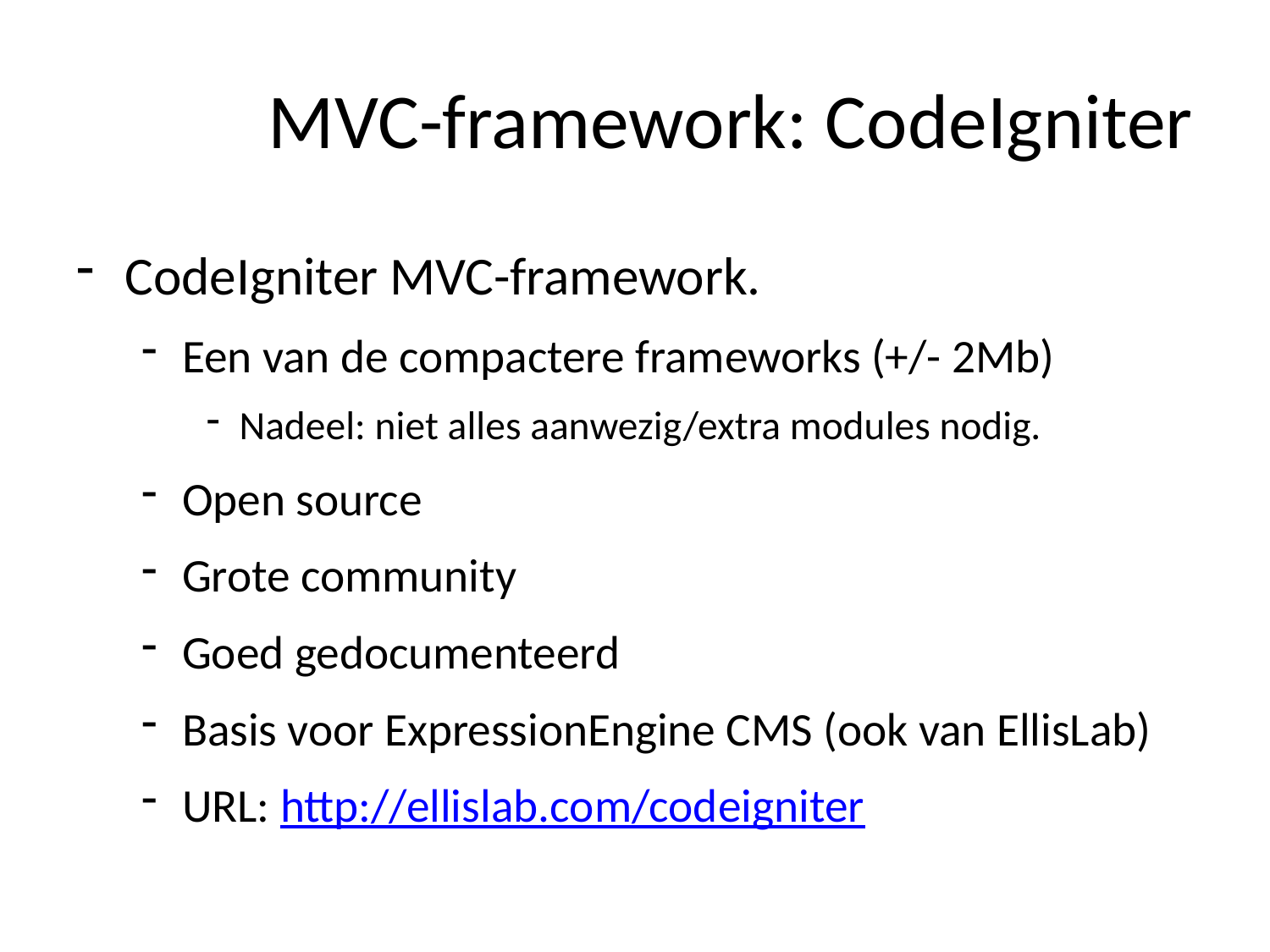

# MVC-framework: CodeIgniter
CodeIgniter MVC-framework.
Een van de compactere frameworks (+/- 2Mb)
Nadeel: niet alles aanwezig/extra modules nodig.
Open source
Grote community
Goed gedocumenteerd
Basis voor ExpressionEngine CMS (ook van EllisLab)
URL: http://ellislab.com/codeigniter